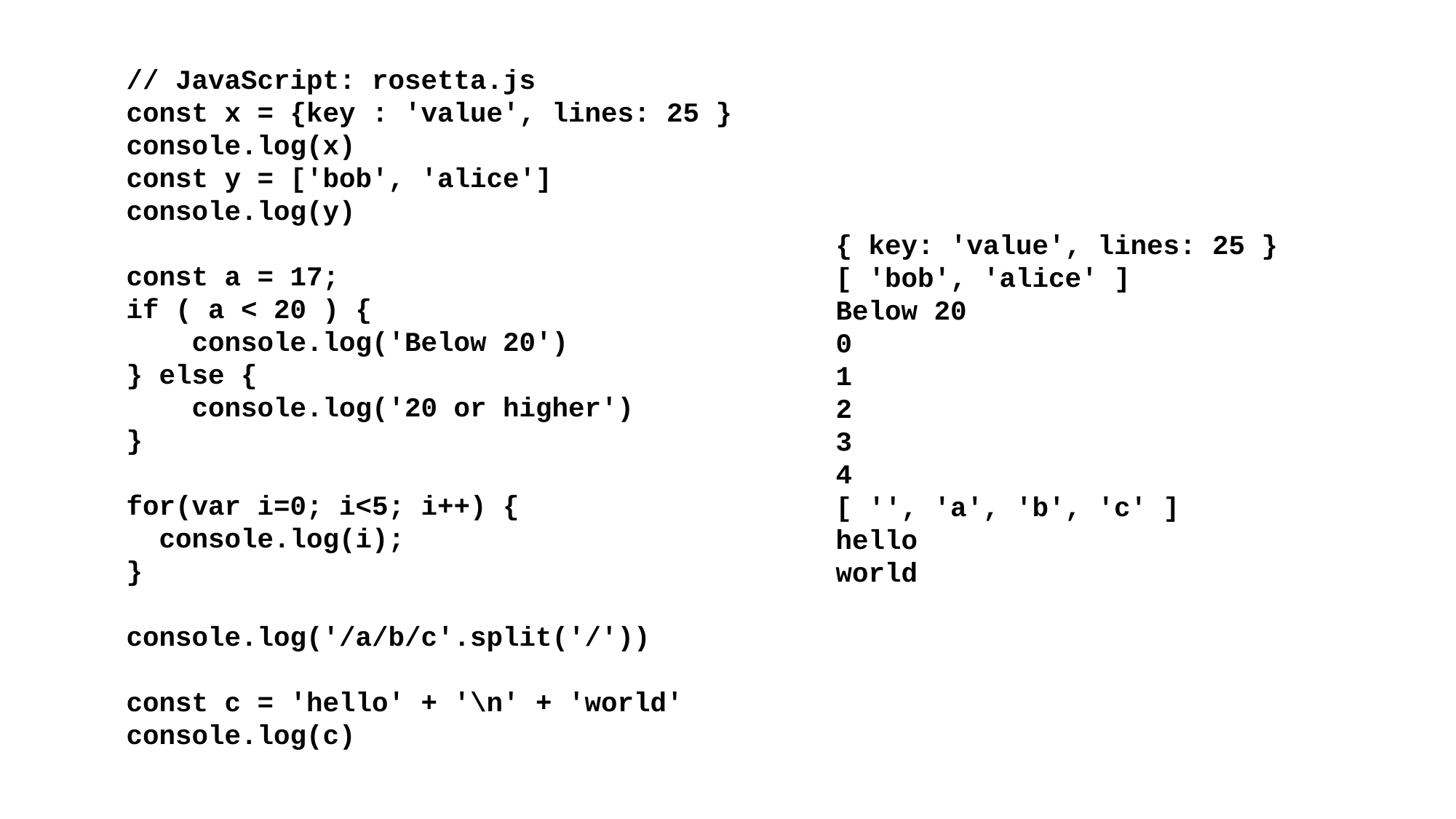

// JavaScript: rosetta.js
const x = {key : 'value', lines: 25 }
console.log(x)
const y = ['bob', 'alice']
console.log(y)

const a = 17;
if ( a < 20 ) {
    console.log('Below 20')
} else {
    console.log('20 or higher')
}

for(var i=0; i<5; i++) {
  console.log(i);
}

console.log('/a/b/c'.split('/'))

const c = 'hello' + '\n' + 'world'
console.log(c)
{ key: 'value', lines: 25 }
[ 'bob', 'alice' ]
Below 20
0
1
2
3
4
[ '', 'a', 'b', 'c' ]
hello
world